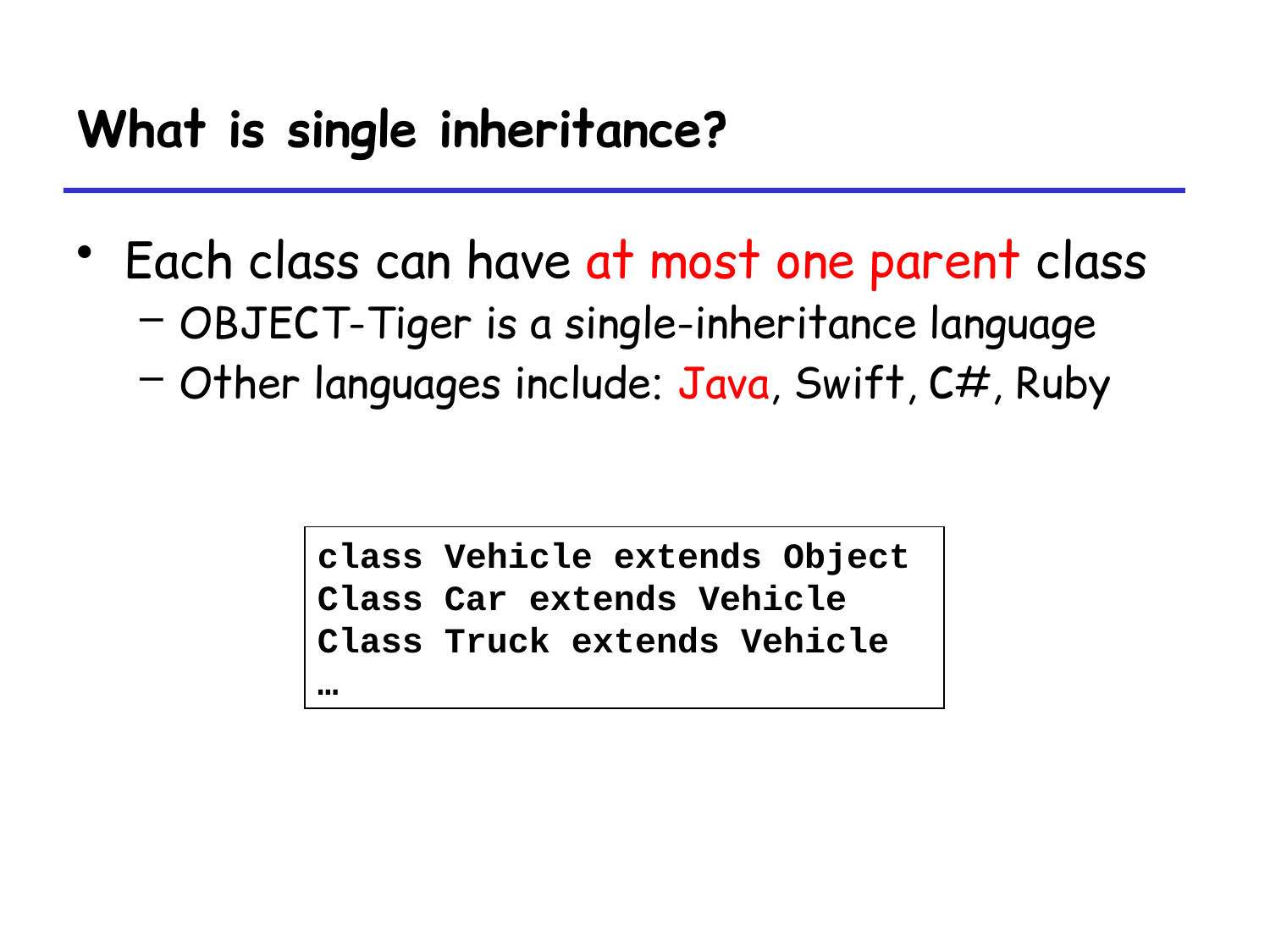

# What is single inheritance?
Each class can have at most one parent class
OBJECT-Tiger is a single-inheritance language
Other languages include: Java, Swift, C#, Ruby
class Vehicle extends Object
Class Car extends Vehicle
Class Truck extends Vehicle
…
18